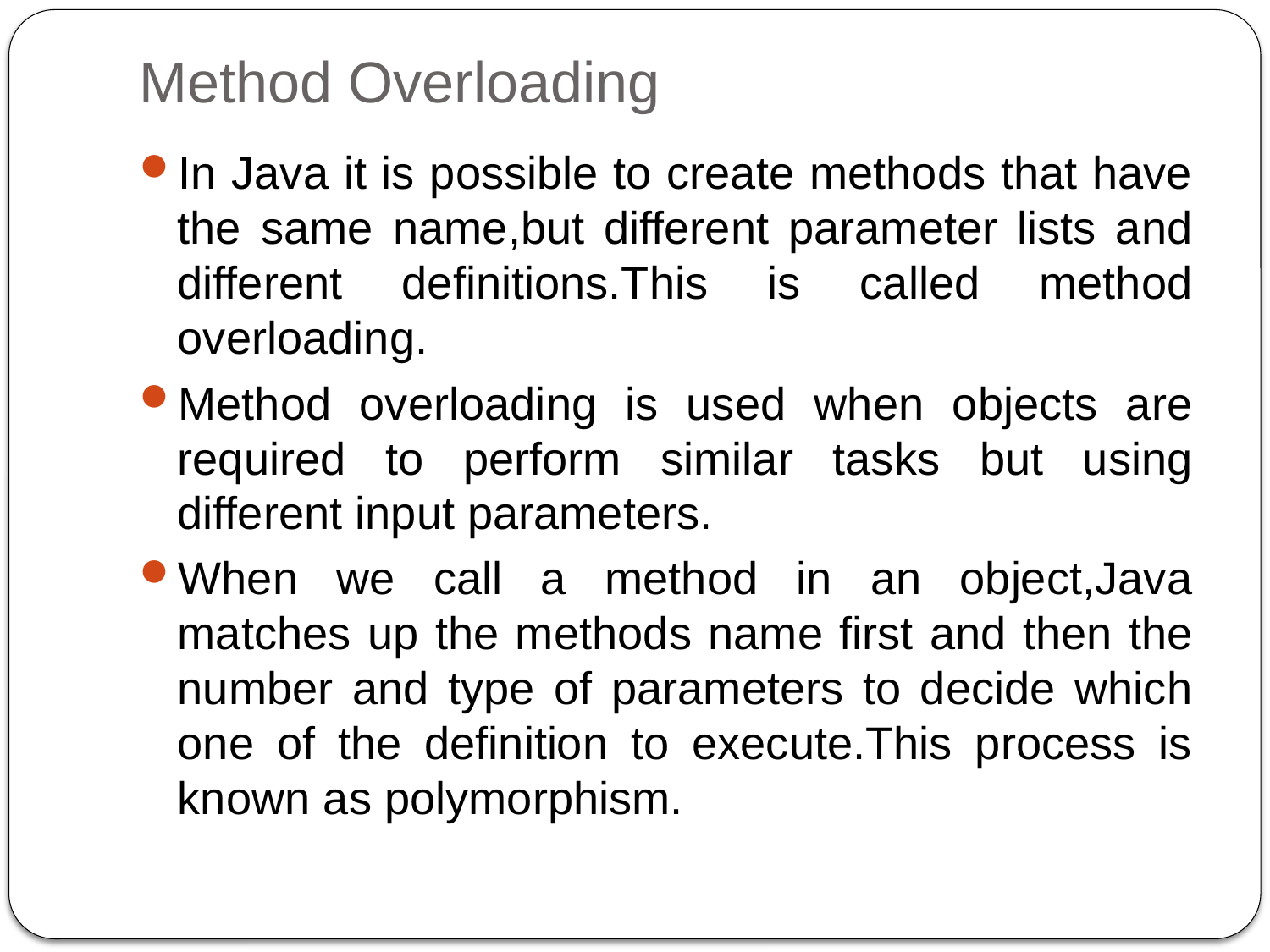

# Method Overloading
In Java it is possible to create methods that have the same name,but different parameter lists and different definitions.This is called method overloading.
Method overloading is used when objects are required to perform similar tasks but using different input parameters.
When we call a method in an object,Java matches up the methods name first and then the number and type of parameters to decide which one of the definition to execute.This process is known as polymorphism.